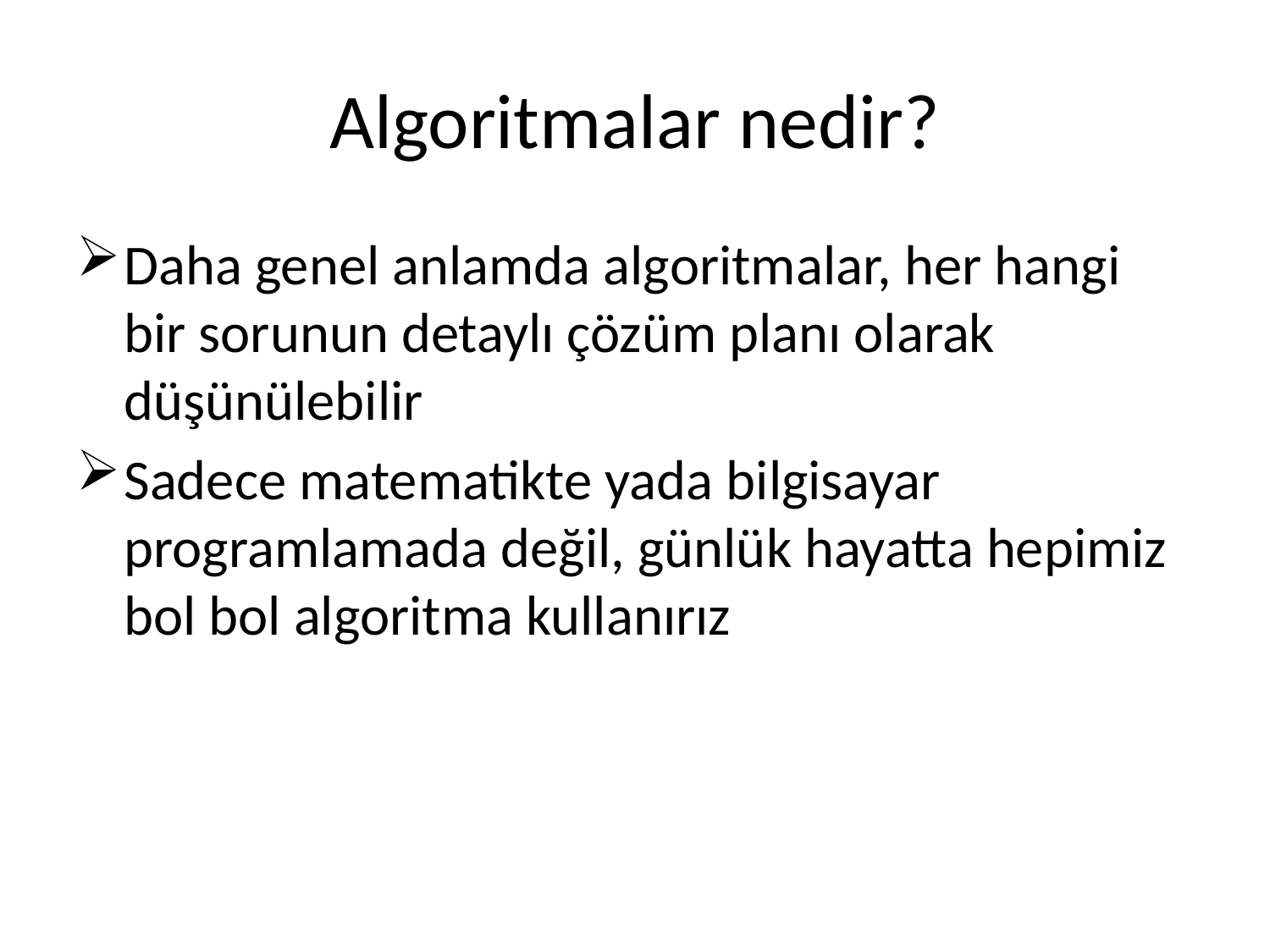

# Algoritmalar nedir?
Daha genel anlamda algoritmalar, her hangi bir sorunun detaylı çözüm planı olarak düşünülebilir
Sadece matematikte yada bilgisayar programlamada değil, günlük hayatta hepimiz bol bol algoritma kullanırız